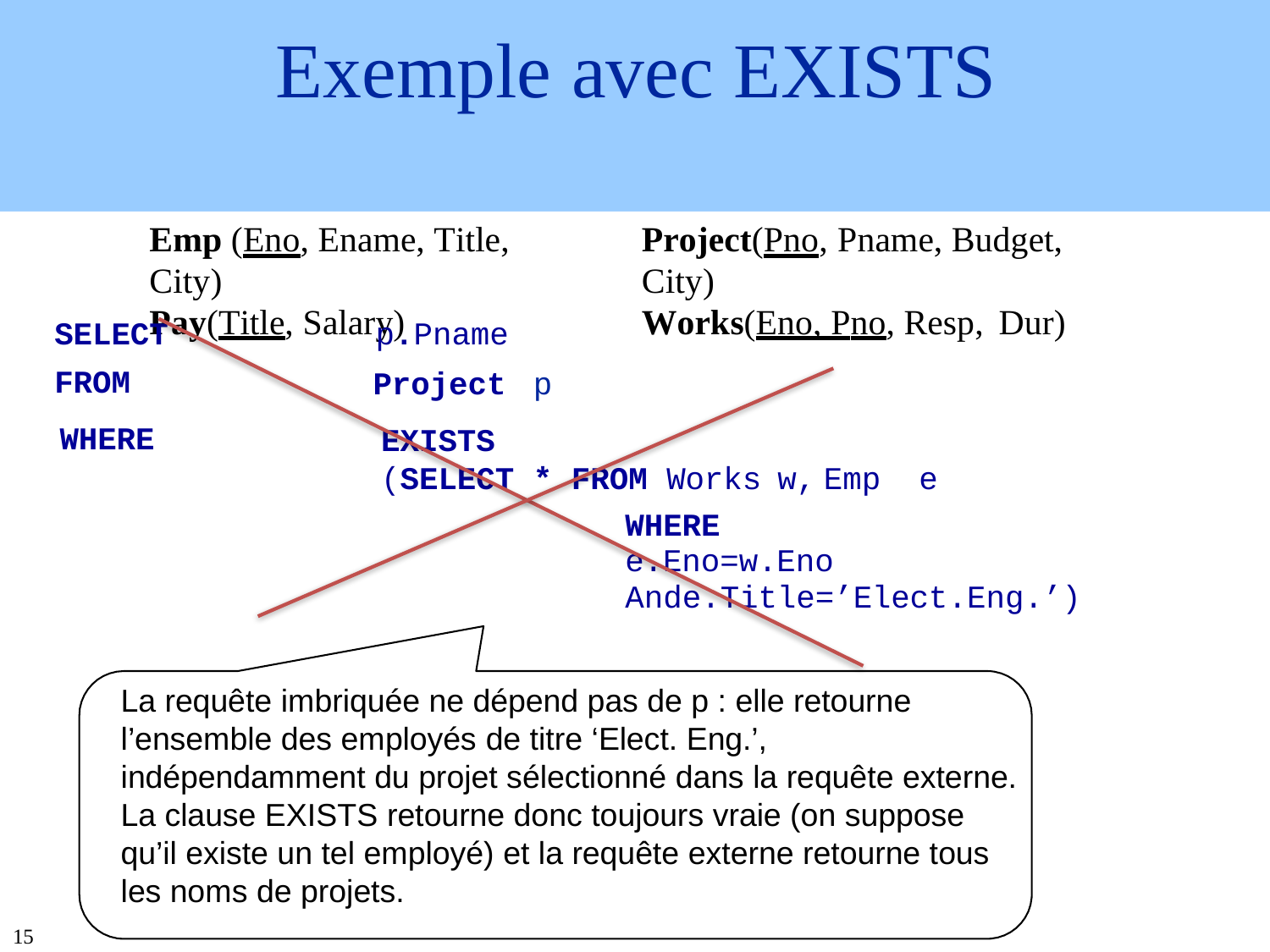

# Exemple avec EXISTS
Emp (Eno, Ename, Title, City)
Pay(Title, Salary)
Project(Pno, Pname, Budget, City)
Works(Eno, Pno, Resp,	Dur)
| SELECT | p.Pname |  |
| --- | --- | --- |
| FROM | Project p |  |
| WHERE | EXISTS (SELECT \* FROM Works w, Emp e WHERE e.Eno=w.Eno Ande.Title=’Elect.Eng.’) |  |

La requête imbriquée ne dépend pas de p : elle retourne
l’ensemble des employés de titre ‘Elect. Eng.’,
indépendamment du projet sélectionné dans la requête externe. La clause EXISTS retourne donc toujours vraie (on suppose qu’il existe un tel employé) et la requête externe retourne tous les noms de projets.

15